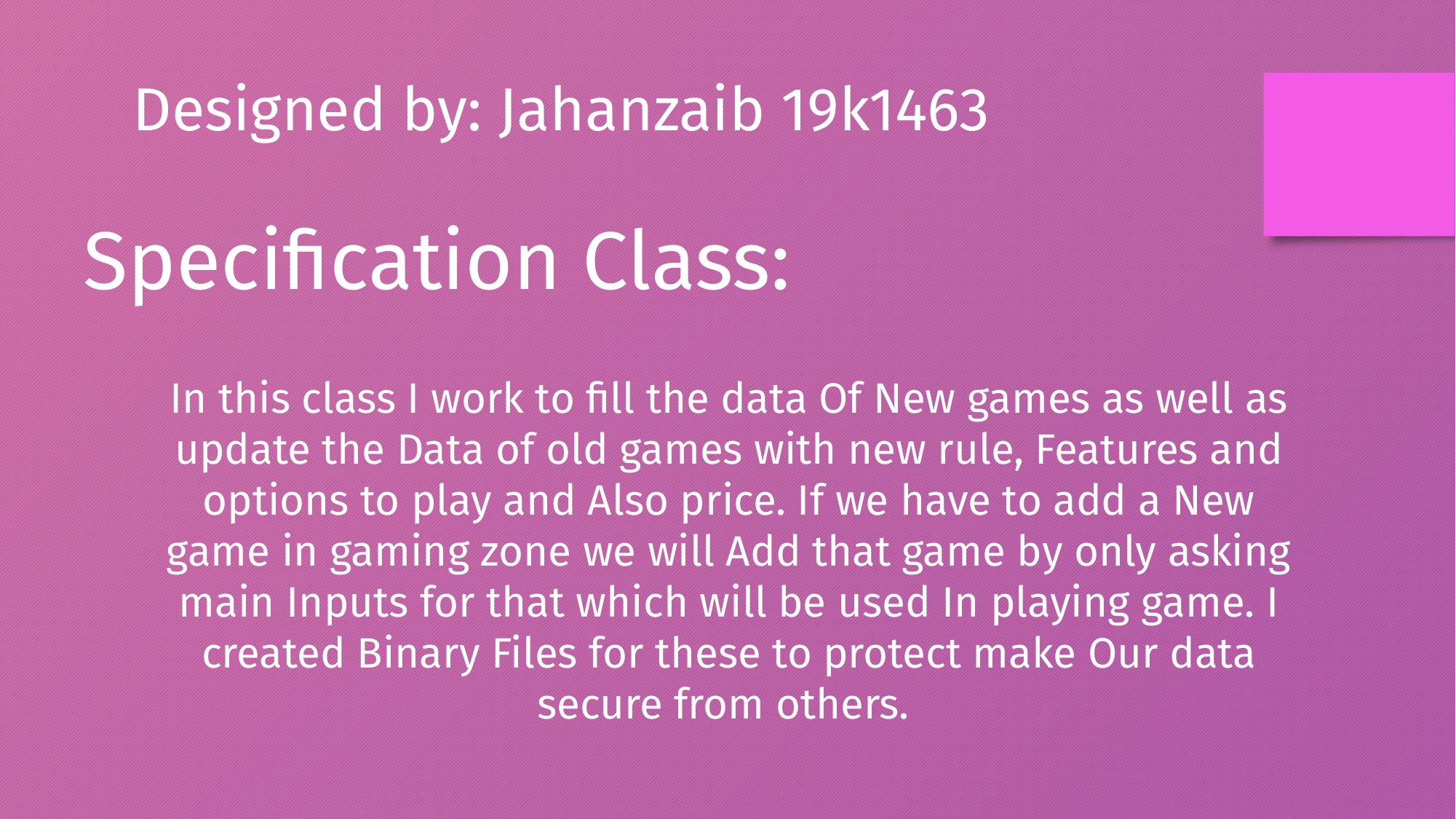

Designed by: Jahanzaib 19k1463
Specification Class:
In this class I work to fill the data Of New games as well as update the Data of old games with new rule, Features and options to play and Also price. If we have to add a New game in gaming zone we will Add that game by only asking main Inputs for that which will be used In playing game. I created Binary Files for these to protect make Our data secure from others.